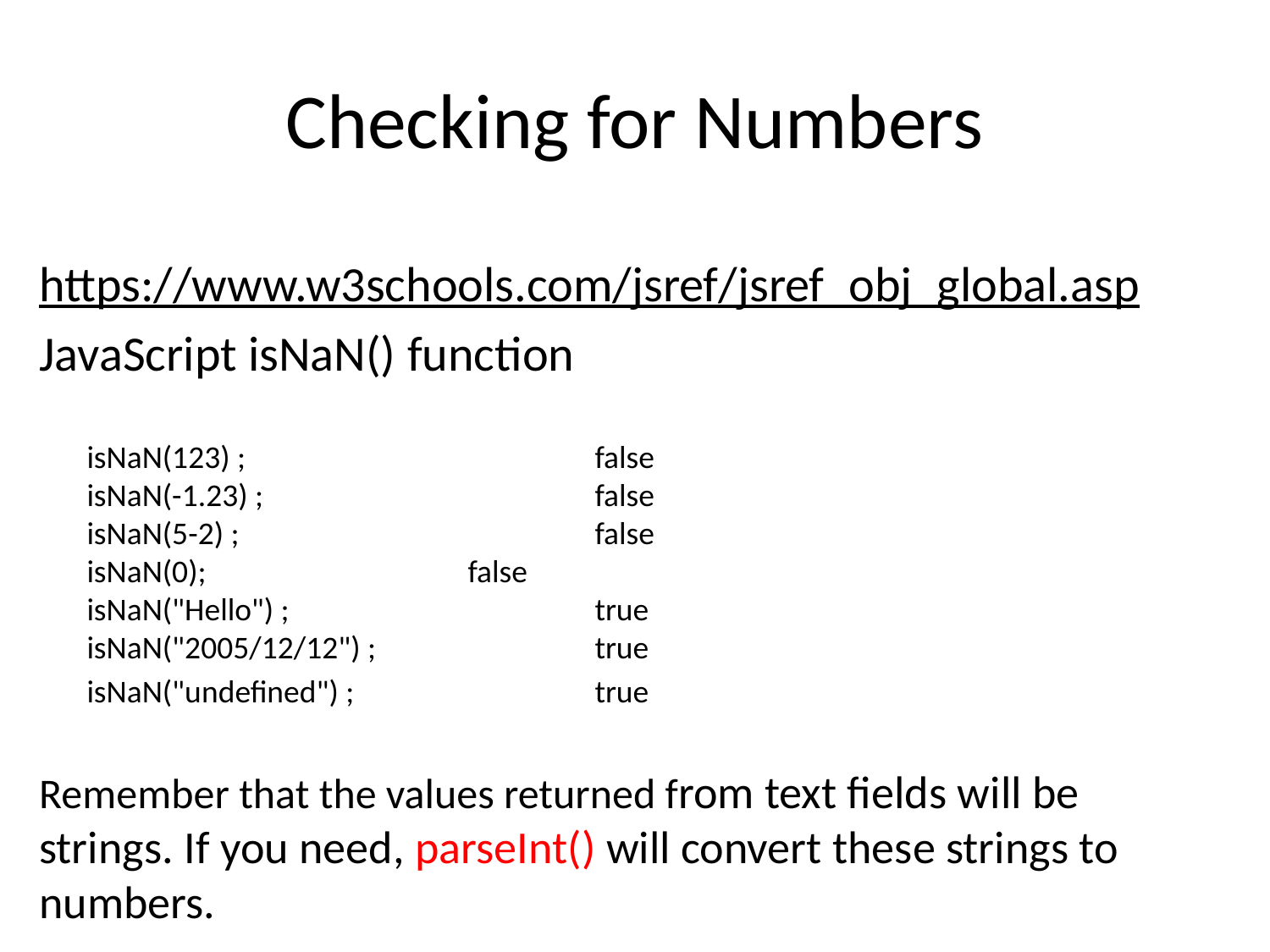

# Checking for Numbers
https://www.w3schools.com/jsref/jsref_obj_global.asp
JavaScript isNaN() function

	isNaN(123) ;			false
isNaN(-1.23) ;			false
isNaN(5-2) ;			false
isNaN(0);			false
isNaN("Hello") ;			true
isNaN("2005/12/12") ;		true
	isNaN("undefined") ;		true

Remember that the values returned from text fields will be strings. If you need, parseInt() will convert these strings to numbers.